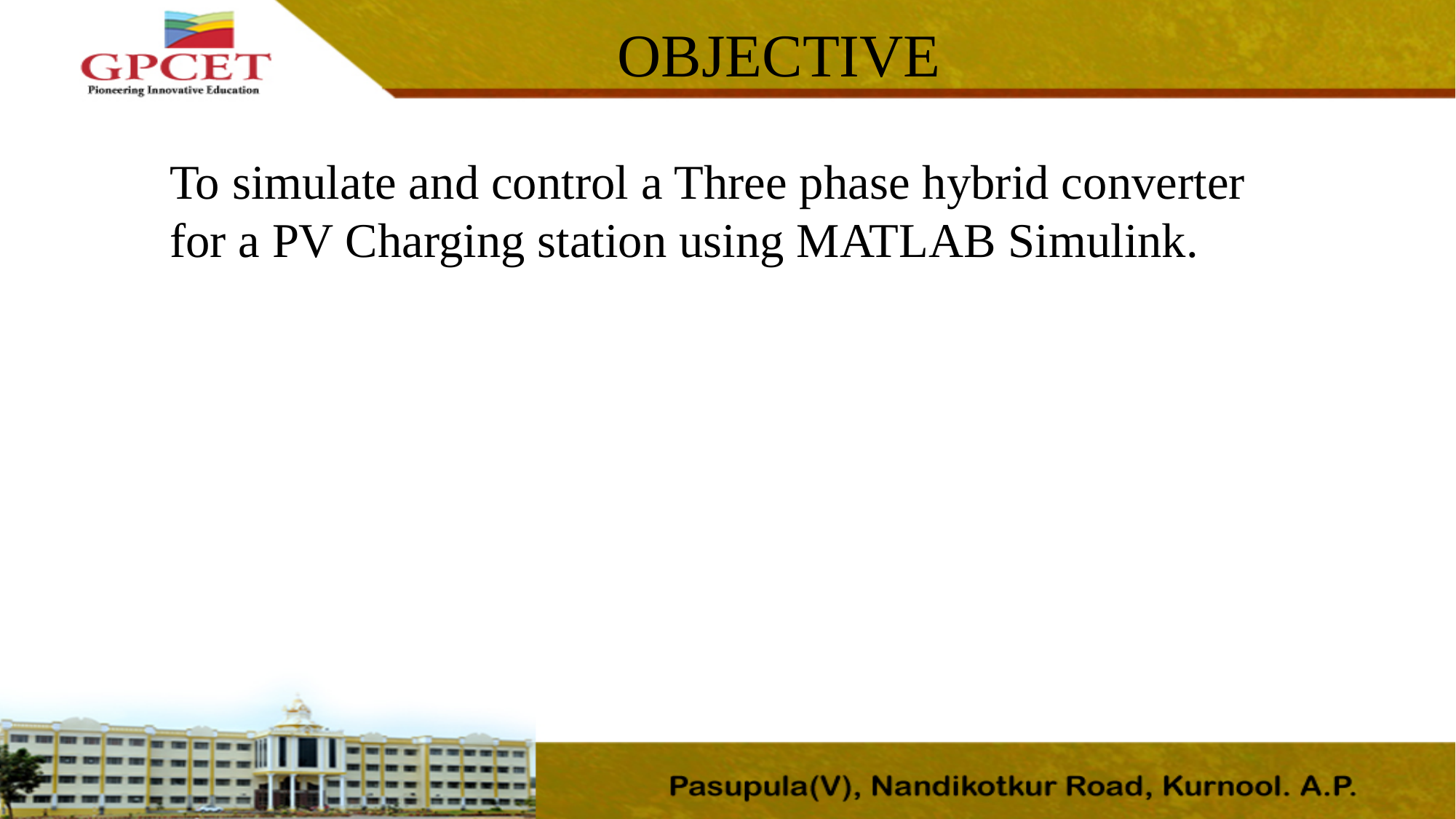

OBJECTIVE
To simulate and control a Three phase hybrid converter for a PV Charging station using MATLAB Simulink.